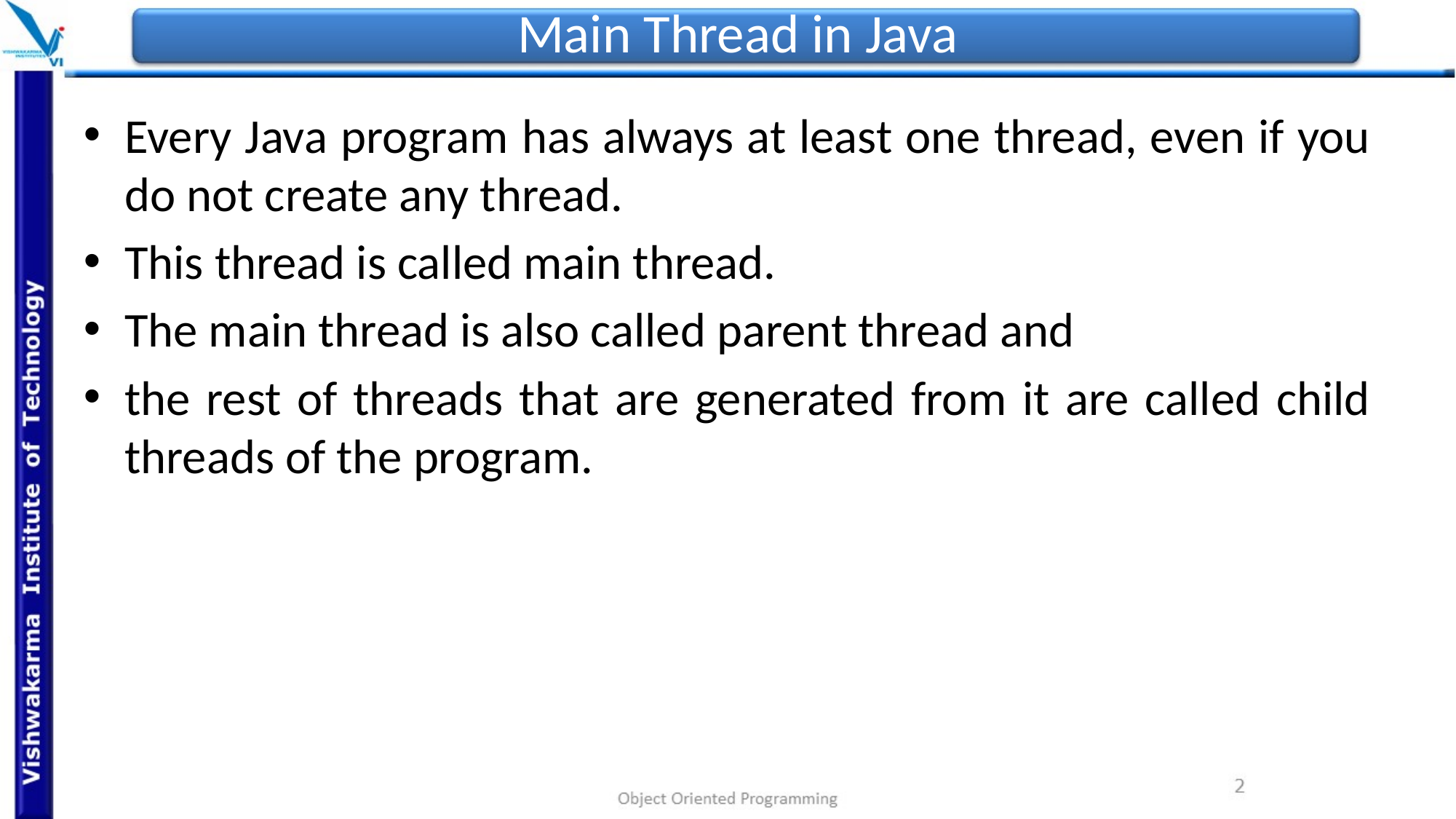

# Main Thread in Java
Every Java program has always at least one thread, even if you do not create any thread.
This thread is called main thread.
The main thread is also called parent thread and
the rest of threads that are generated from it are called child threads of the program.